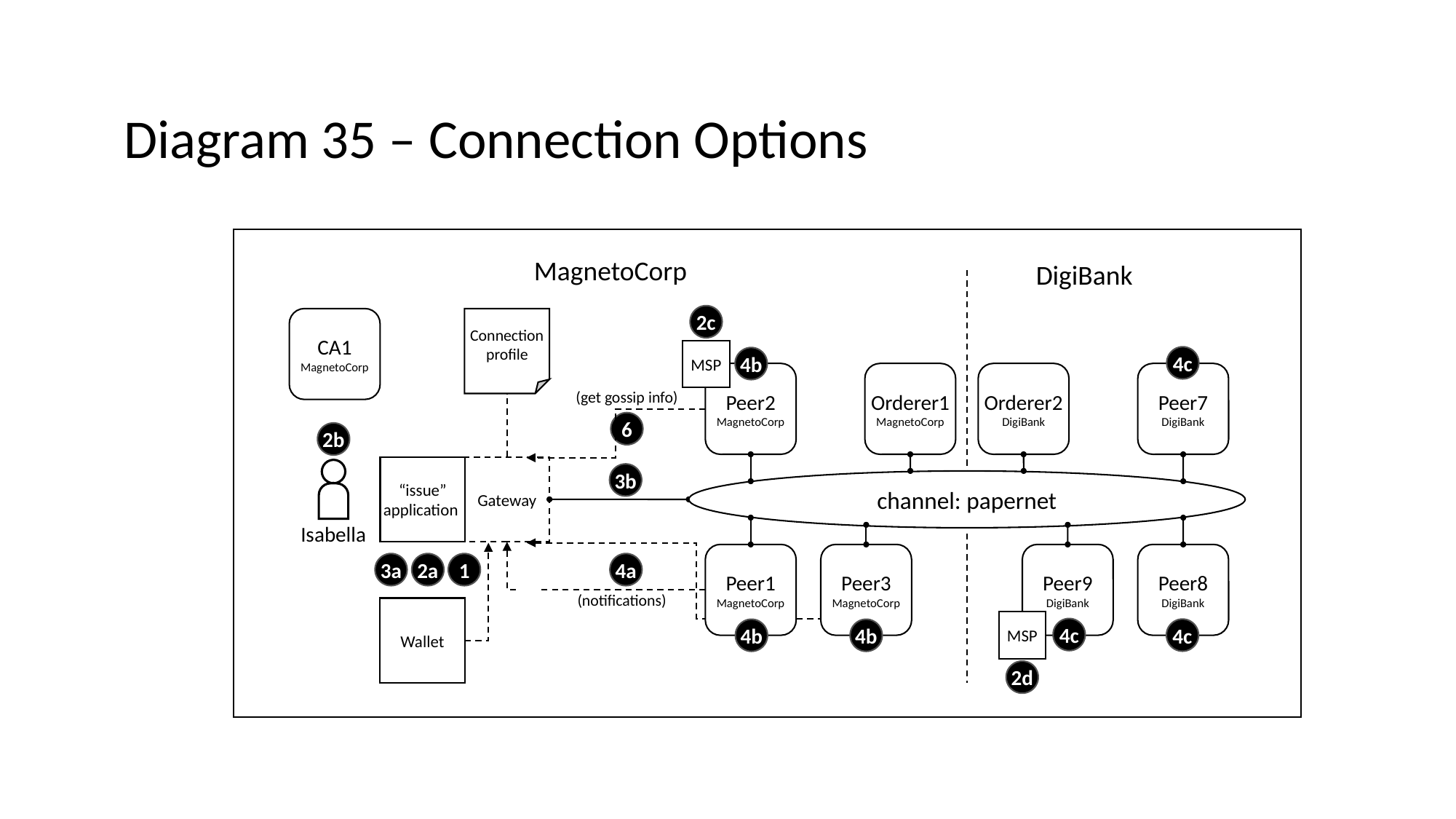

Diagram 35 – Connection Options

MagnetoCorp
DigiBank
2c
CA1
MagnetoCorp
Connection profile
“issue”
application
Gateway
MSP
4c
4b
Peer2
MagnetoCorp
Orderer1
MagnetoCorp
Orderer2
DigiBank
Peer7
DigiBank
(get gossip info)
6
2b

Isabella
3b
channel: papernet
Peer1
MagnetoCorp
Peer3
MagnetoCorp
Peer9
DigiBank
Peer8
DigiBank
3a
2a
1
4a

(notifications)
Wallet
MSP
4c
4c
4b
4b
2d